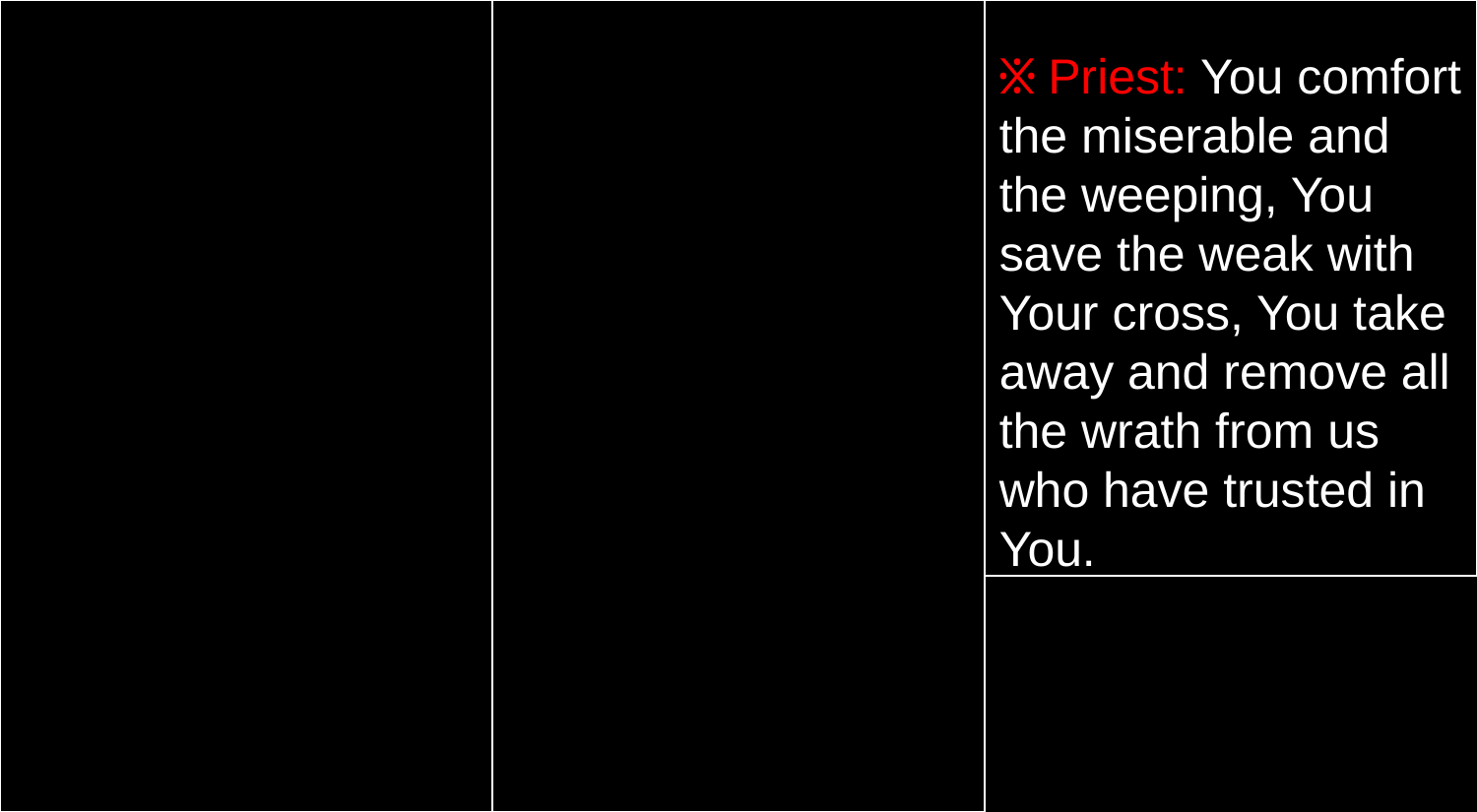

፠ Priest: You comfort the miserable and the weeping, You save the weak with Your cross, You take away and remove all the wrath from us who have trusted in You.